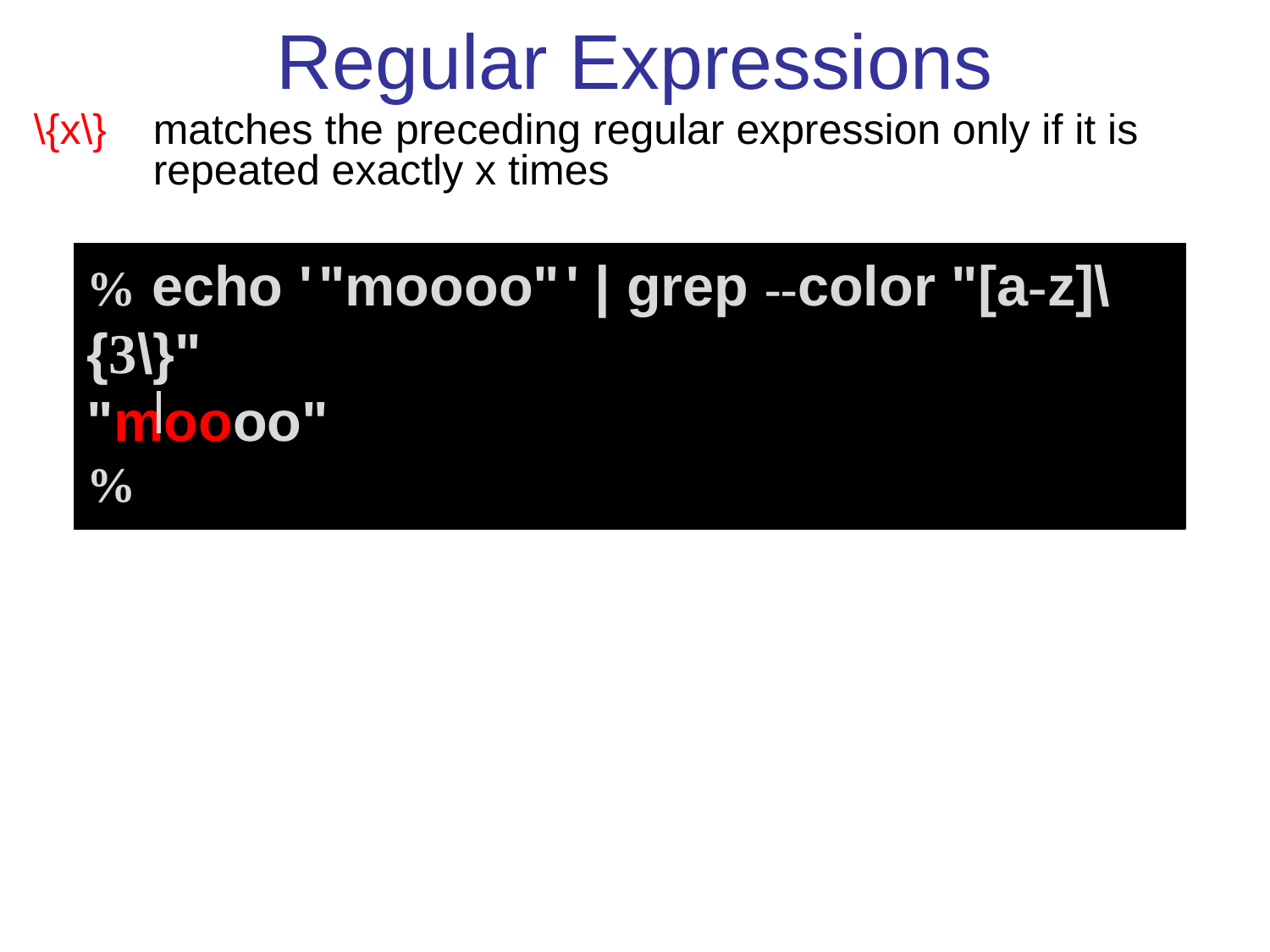

# Regular Expressions
\{x\} 	matches the preceding regular expression only if it is repeated exactly x times

% echo ' "moooo" ' | grep --color "[a-z]\{3\}"
"moooo"
%